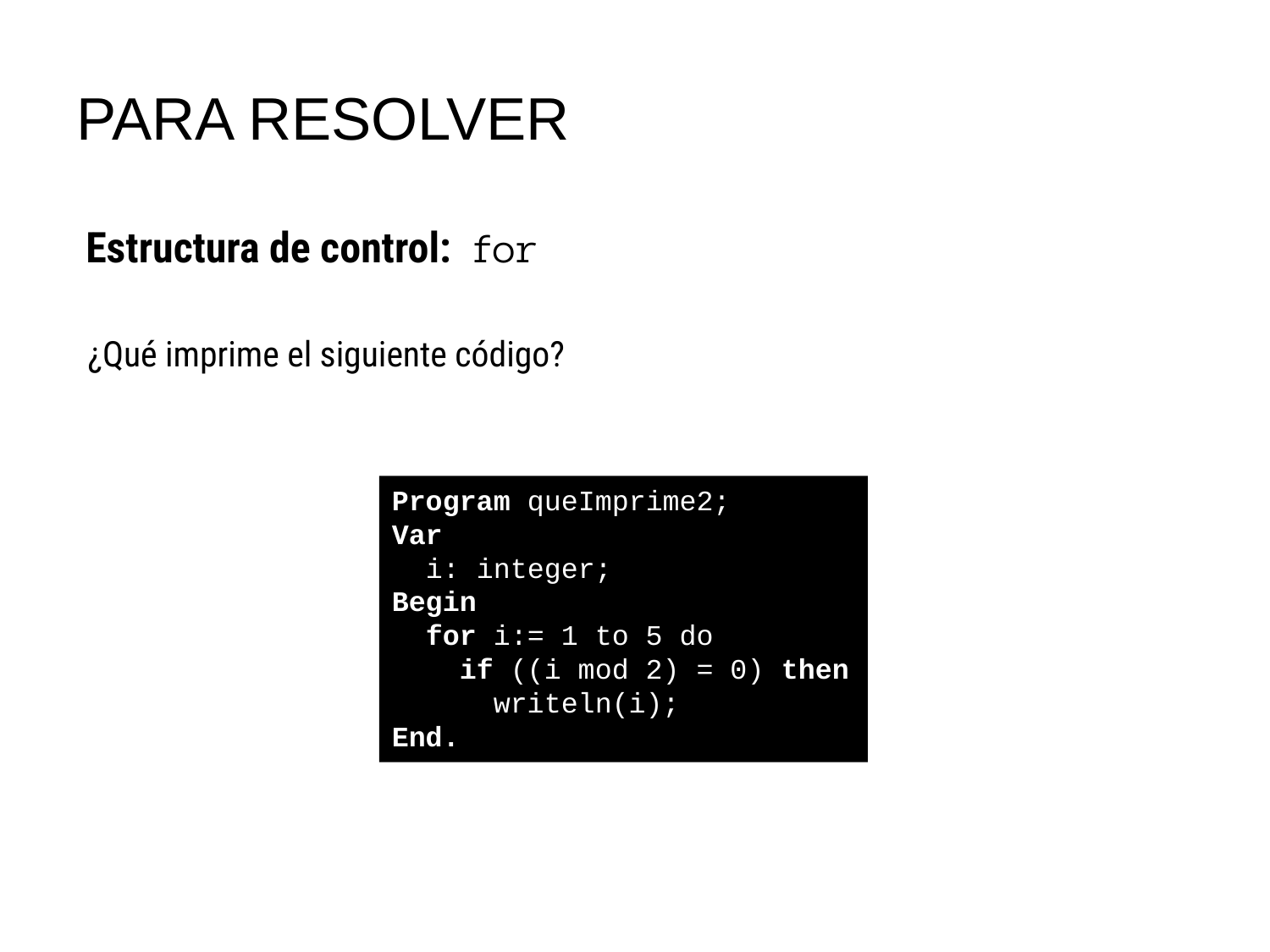

5
PARA RESOLVER
Estructura de control:  for
¿Qué imprime el siguiente código?
Program queImprime2;
Var
  i: integer;
Begin
  for i:= 1 to 5 do
    if ((i mod 2) = 0) then
      writeln(i);
End.